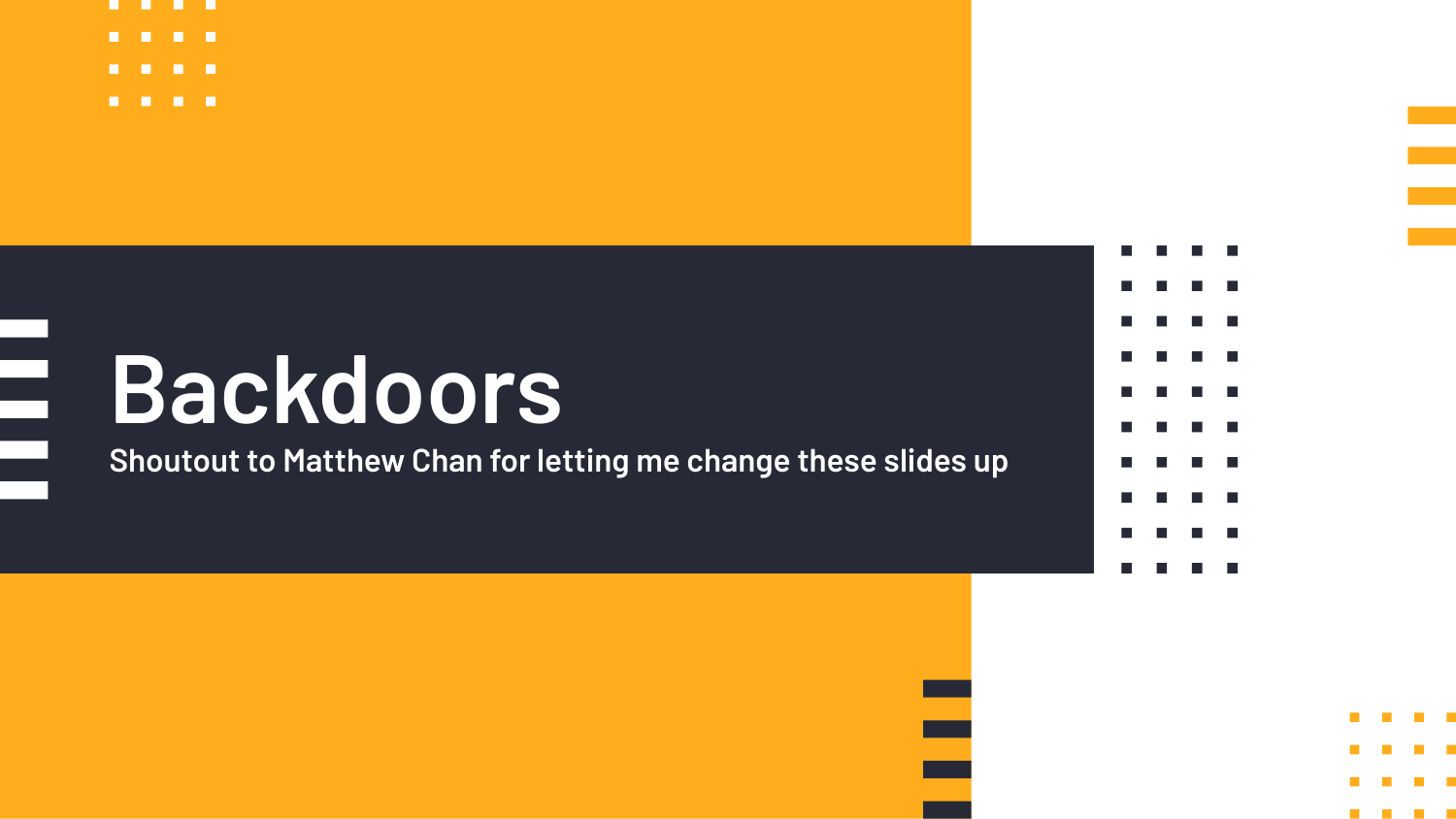

# Backdoors
Shoutout to Matthew Chan for letting me change these slides up